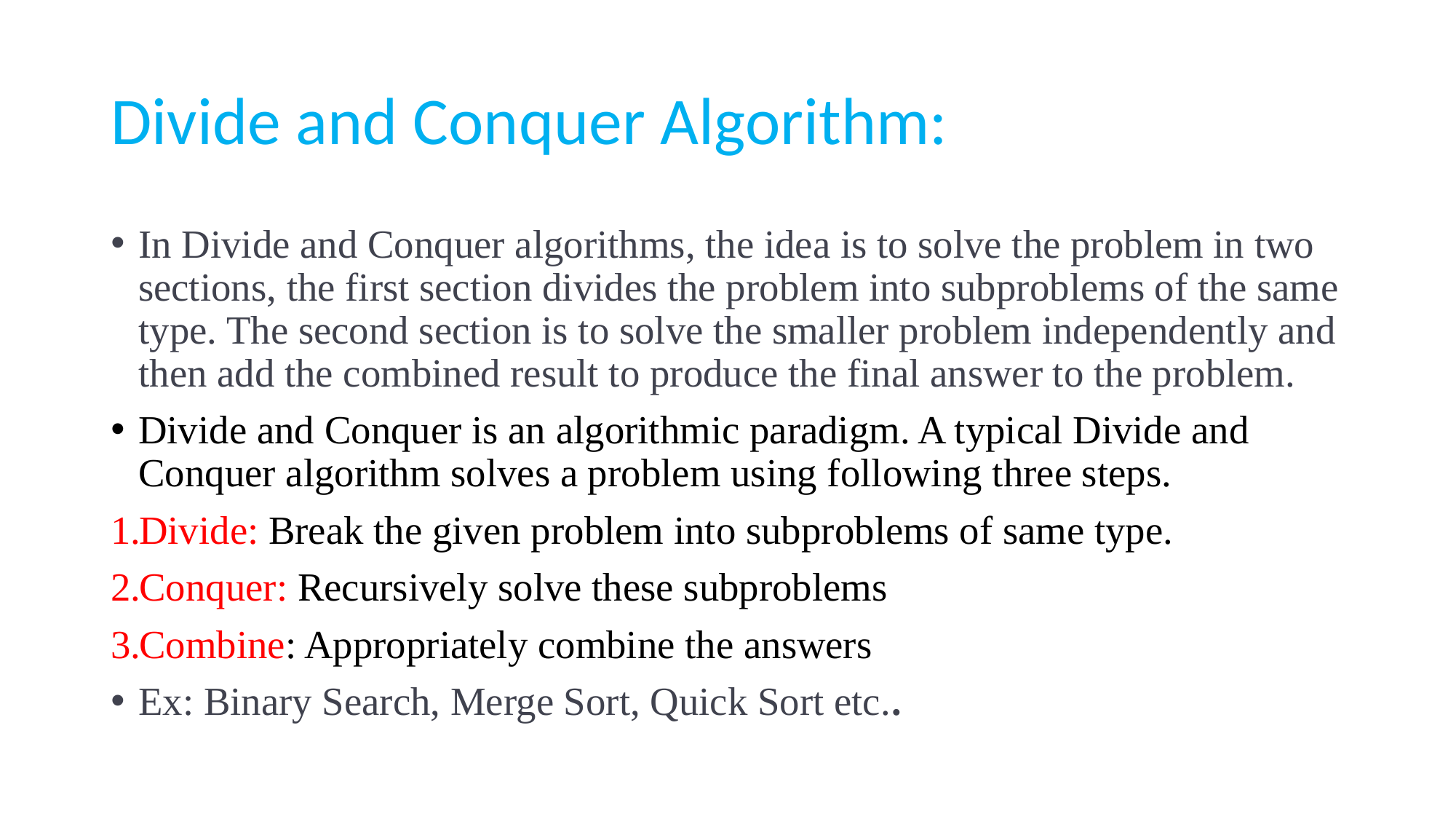

# Divide and Conquer Algorithm:
In Divide and Conquer algorithms, the idea is to solve the problem in two sections, the first section divides the problem into subproblems of the same type. The second section is to solve the smaller problem independently and then add the combined result to produce the final answer to the problem.
Divide and Conquer is an algorithmic paradigm. A typical Divide and Conquer algorithm solves a problem using following three steps.
Divide: Break the given problem into subproblems of same type.
Conquer: Recursively solve these subproblems
Combine: Appropriately combine the answers
Ex: Binary Search, Merge Sort, Quick Sort etc..